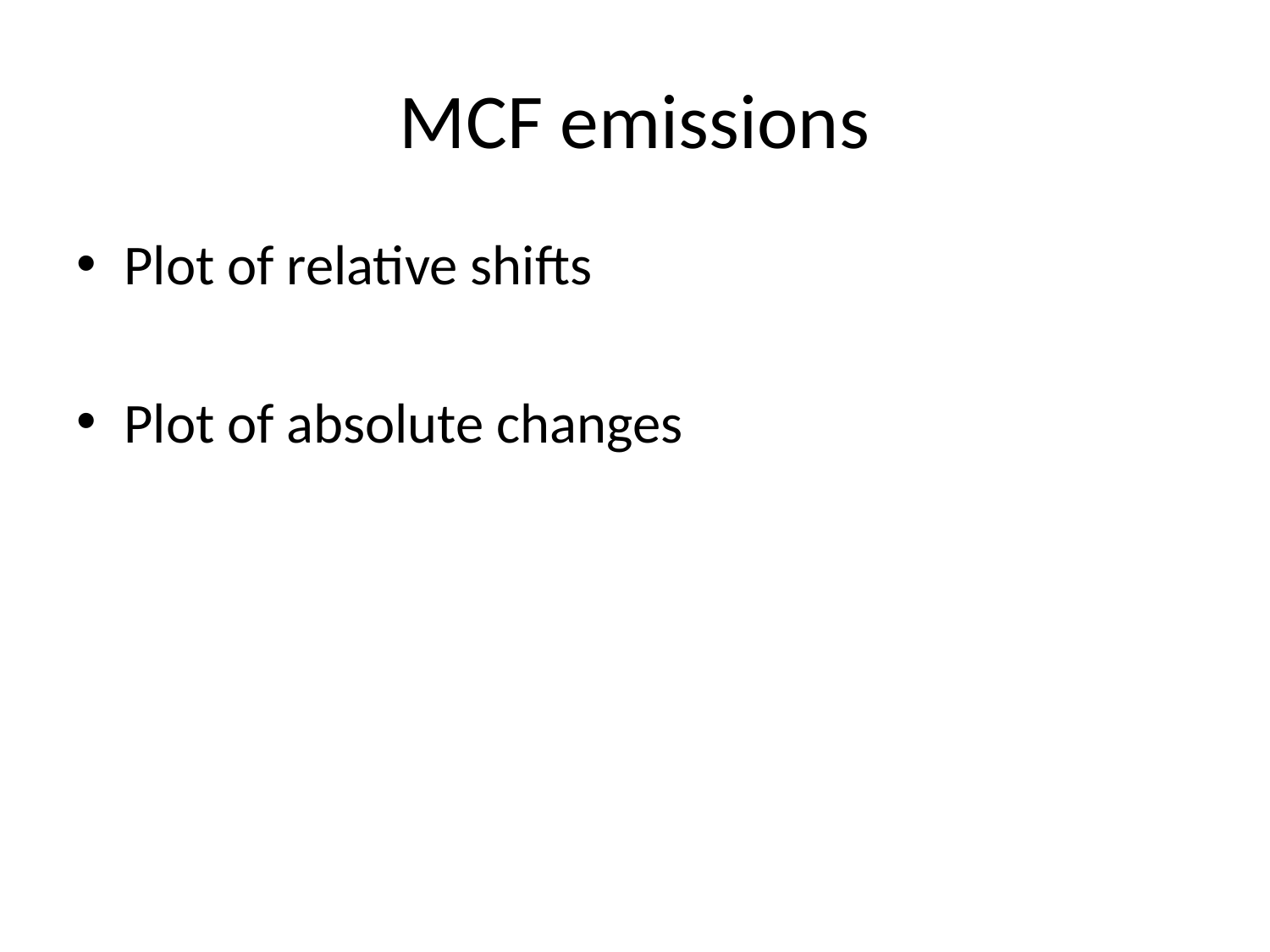

# MCF emissions
Plot of relative shifts

Plot of absolute changes